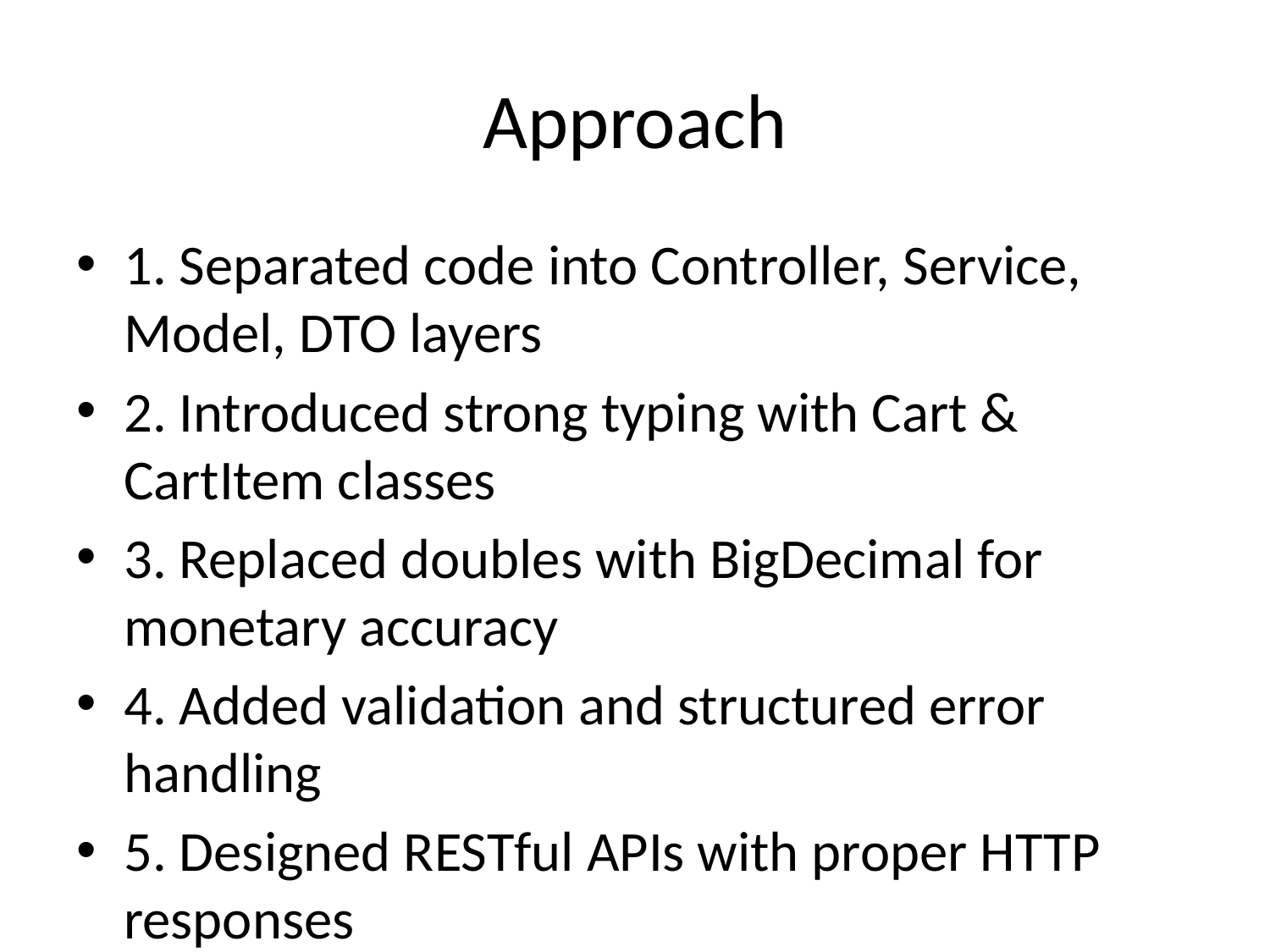

# Approach
1. Separated code into Controller, Service, Model, DTO layers
2. Introduced strong typing with Cart & CartItem classes
3. Replaced doubles with BigDecimal for monetary accuracy
4. Added validation and structured error handling
5. Designed RESTful APIs with proper HTTP responses